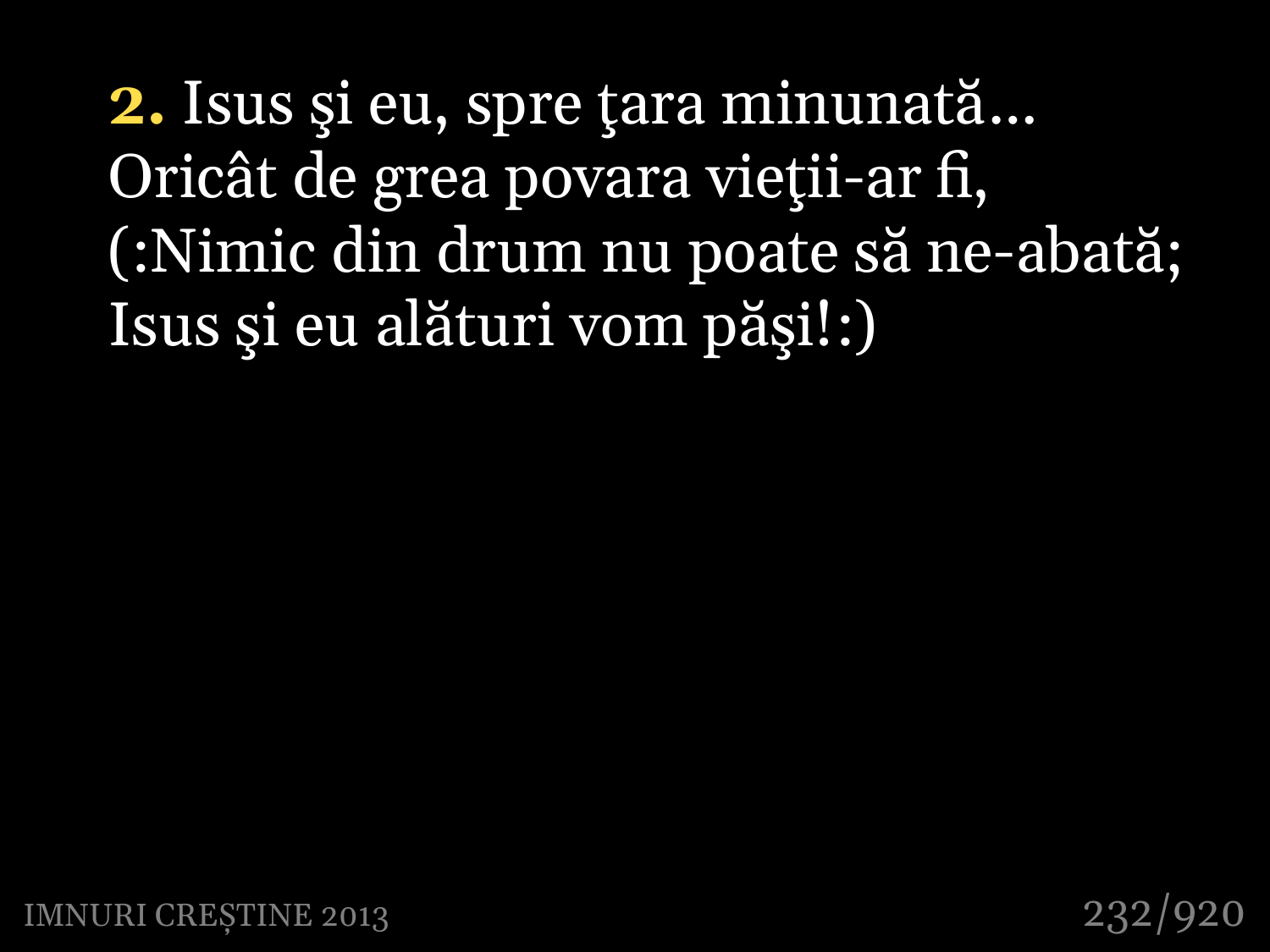

2. Isus şi eu, spre ţara minunată…
Oricât de grea povara vieţii-ar fi,
(:Nimic din drum nu poate să ne-abată;
Isus şi eu alături vom păşi!:)
232/920
IMNURI CREȘTINE 2013